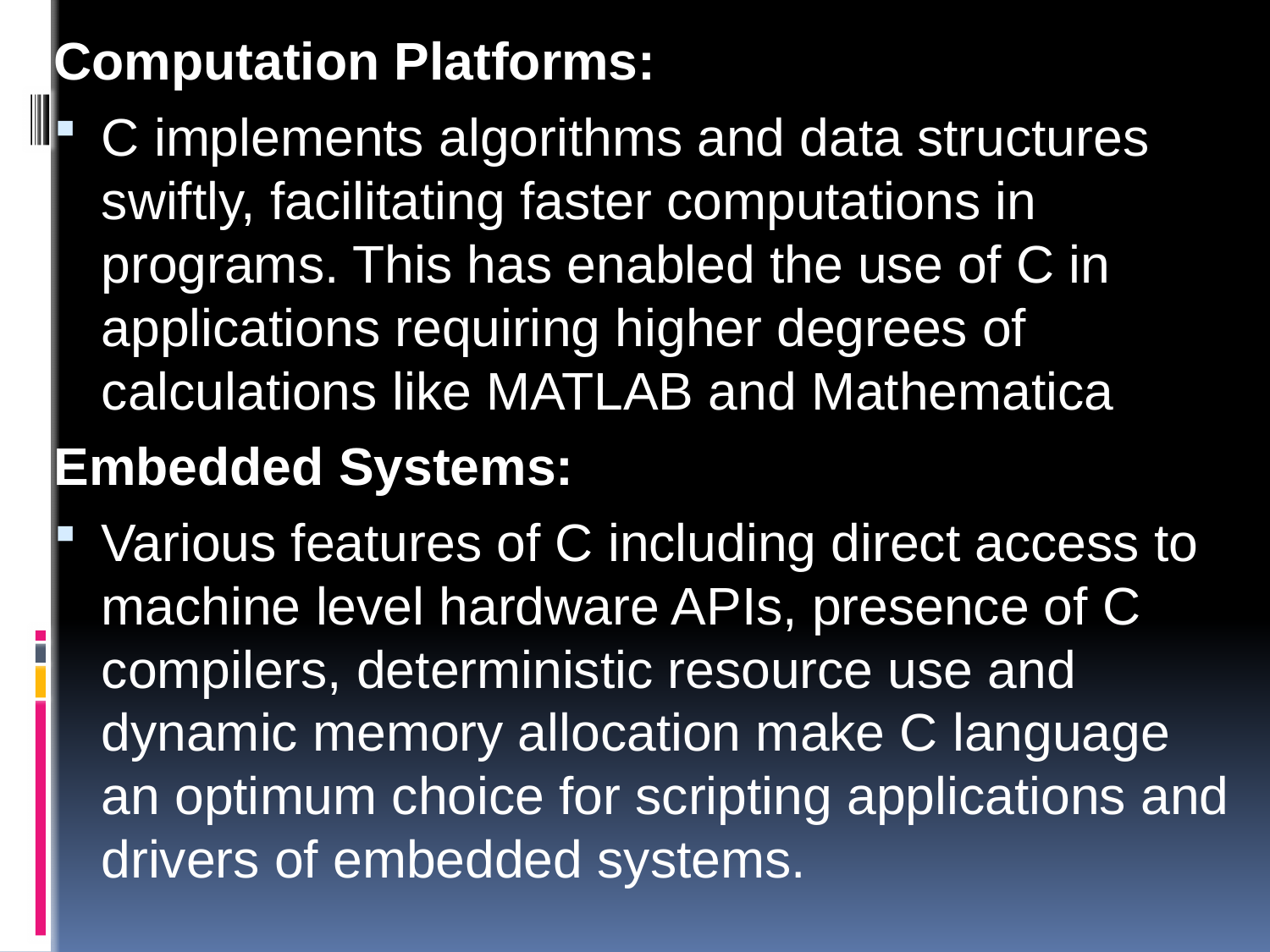

Computation Platforms:
C implements algorithms and data structures swiftly, facilitating faster computations in programs. This has enabled the use of C in applications requiring higher degrees of calculations like MATLAB and Mathematica
Embedded Systems:
Various features of C including direct access to machine level hardware APIs, presence of C compilers, deterministic resource use and dynamic memory allocation make C language an optimum choice for scripting applications and drivers of embedded systems.